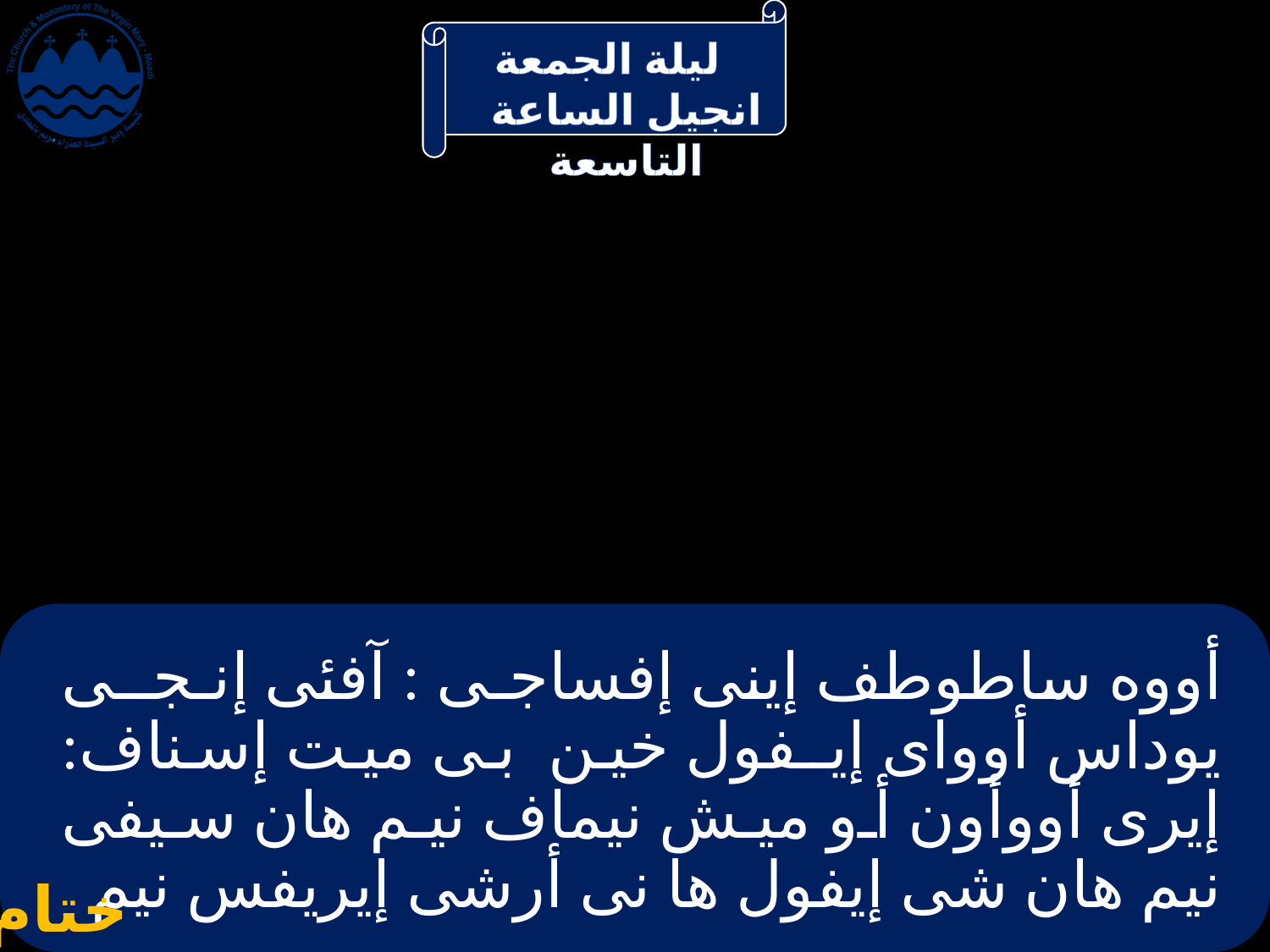

# أووه ساطوطف إينى إفساجـى : آفئى إنـجــى يوداس أوواى إيـفول خين  بى ميت إسناف: إيرى أووأون أو ميش نيماف نيم هان سيفى نيم هان شى إيفول ها نى أرشى إيريفس نيم
ختام